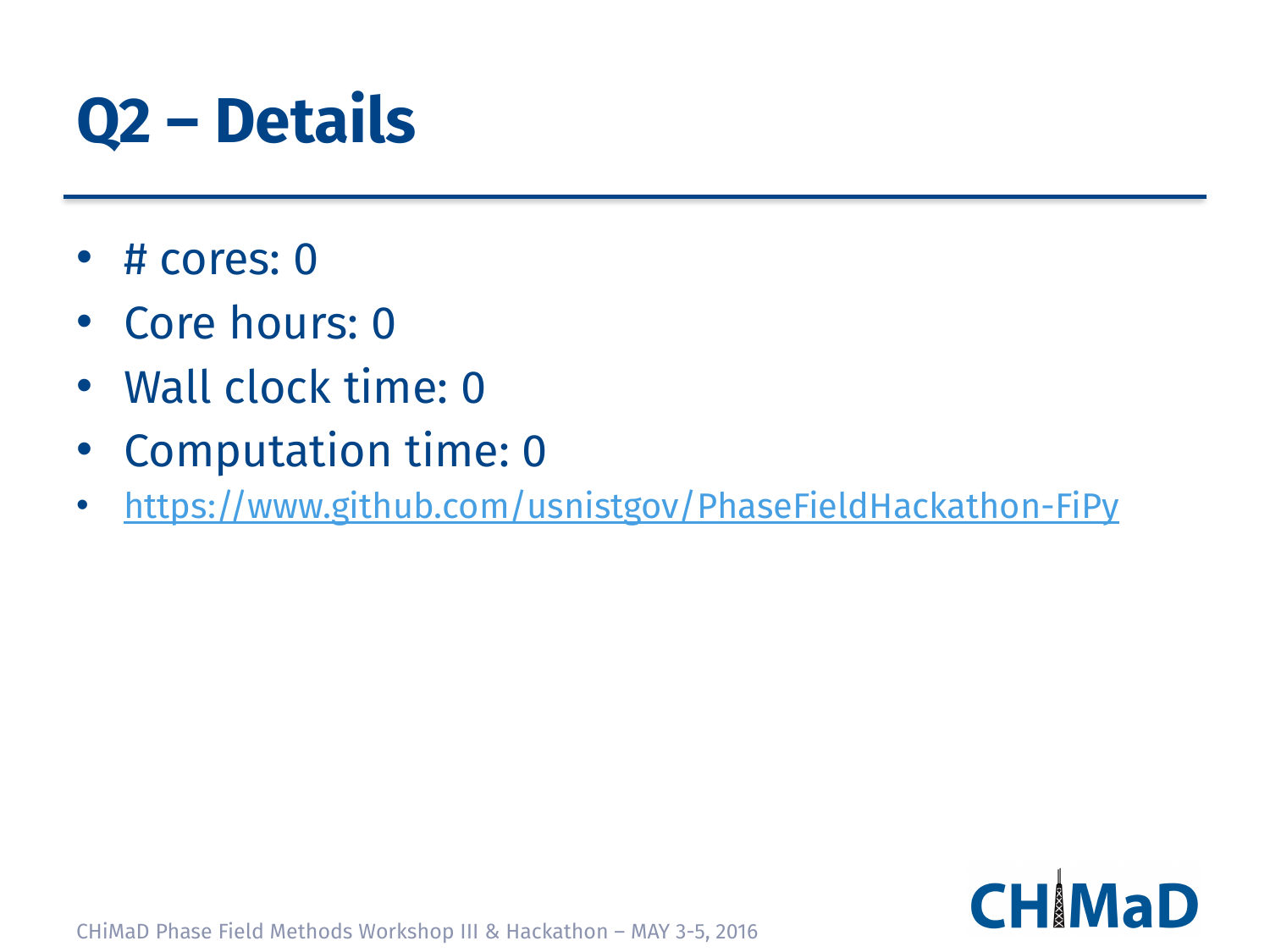

# Q2 – Details
# cores: 0
Core hours: 0
Wall clock time: 0
Computation time: 0
https://www.github.com/usnistgov/PhaseFieldHackathon-FiPy